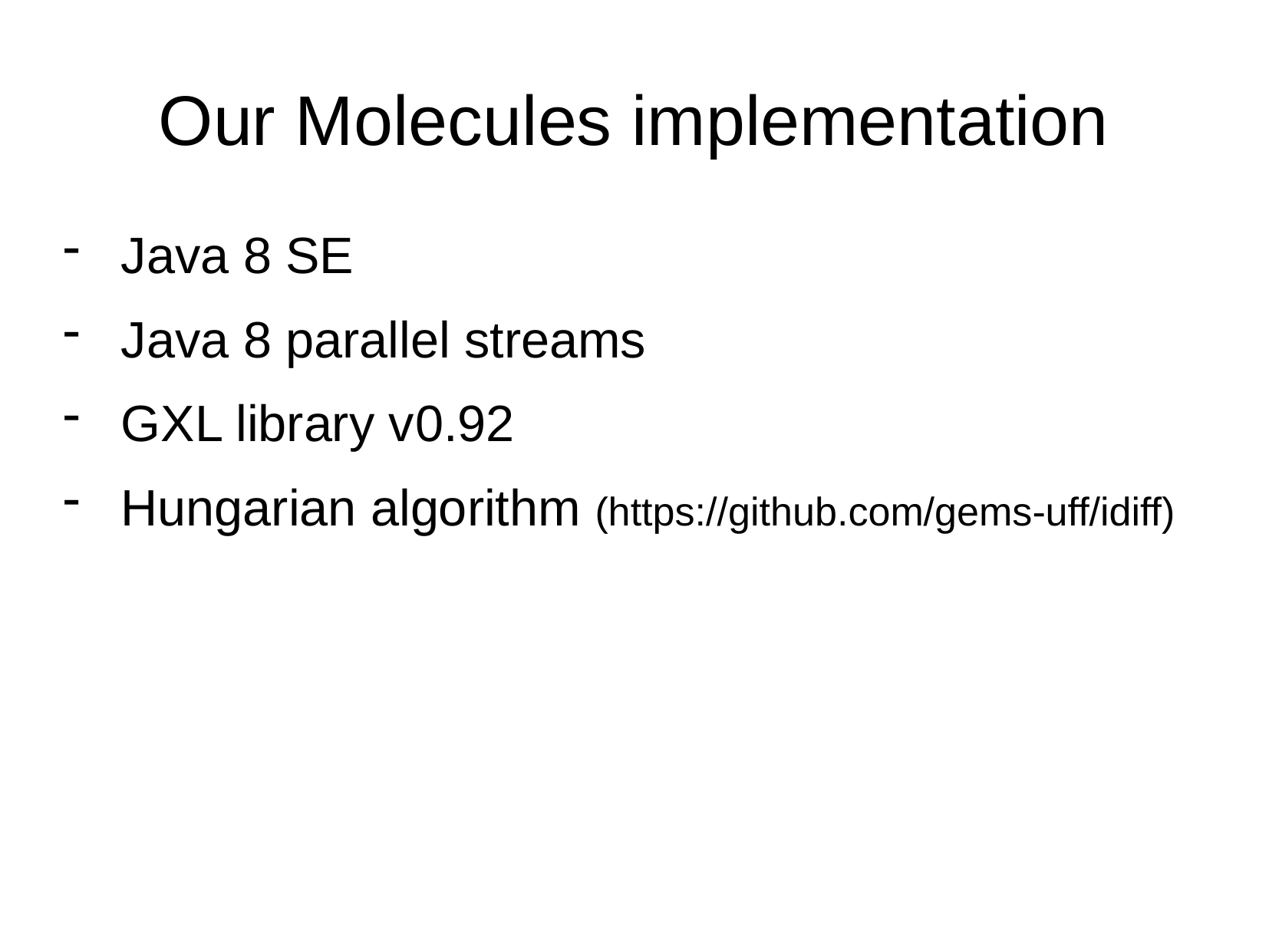

Our Molecules implementation
Java 8 SE
Java 8 parallel streams
GXL library v0.92
Hungarian algorithm (https://github.com/gems-uff/idiff)